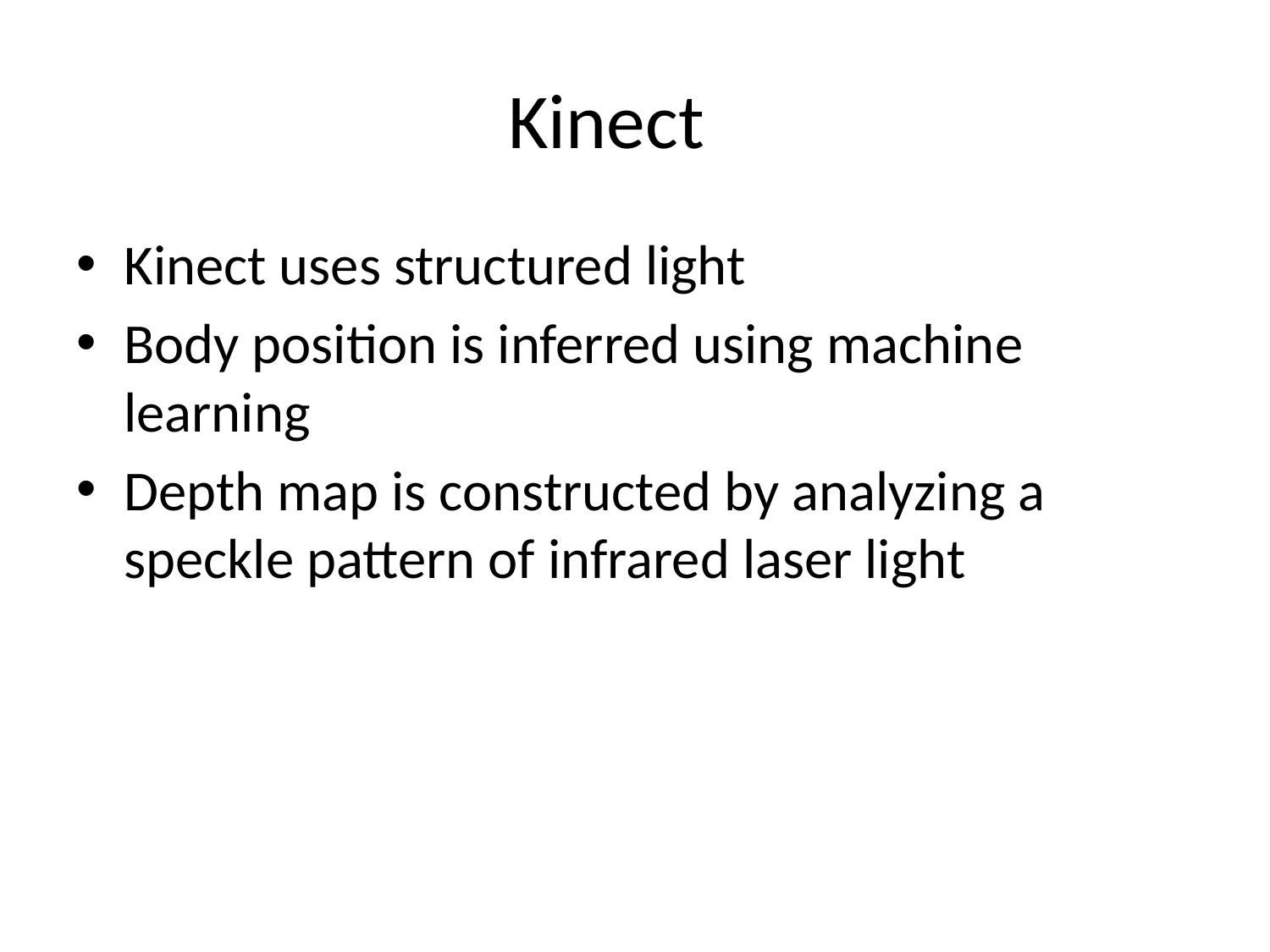

# Kinect
Kinect uses structured light
Body position is inferred using machine learning
Depth map is constructed by analyzing a speckle pattern of infrared laser light